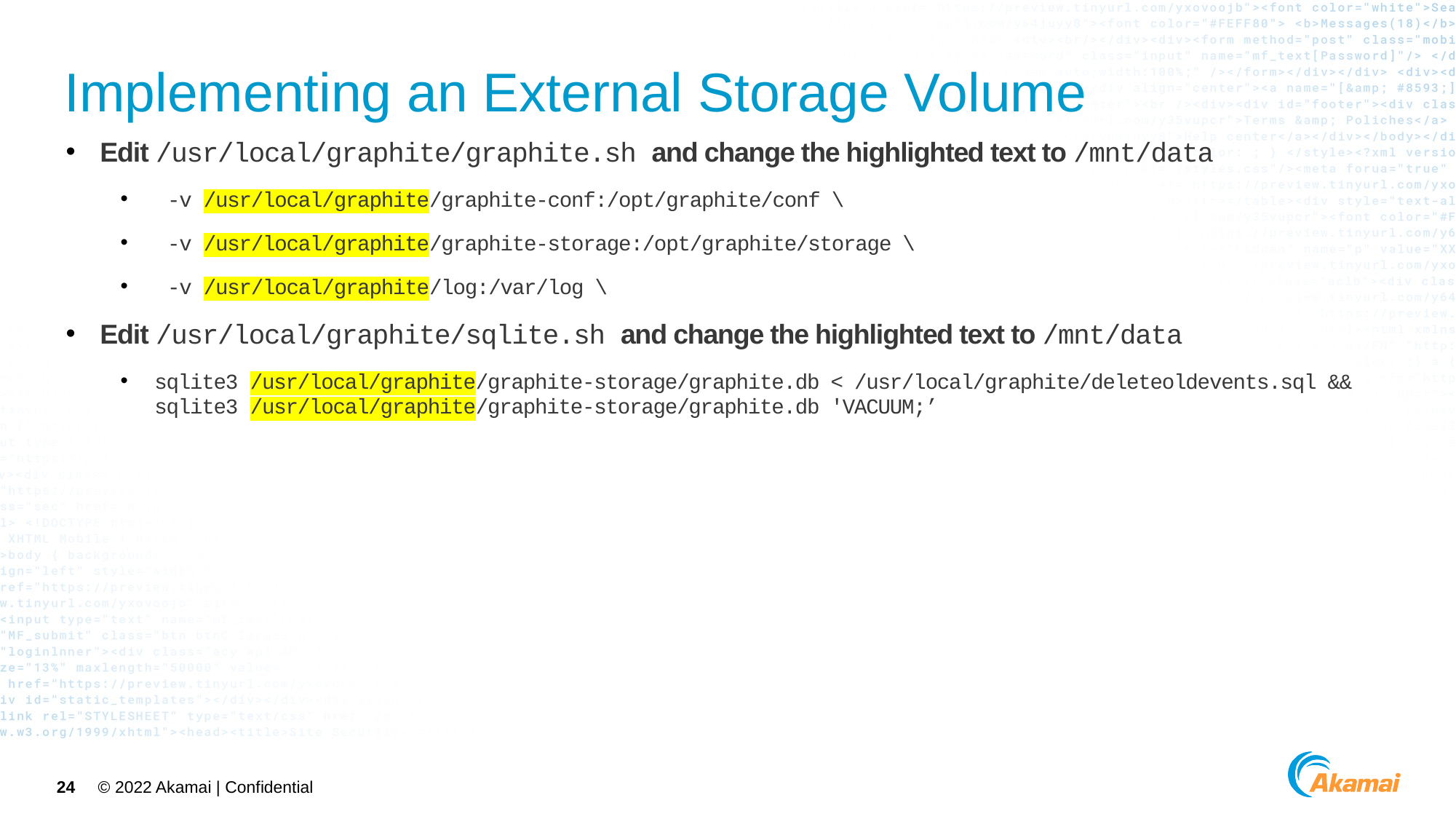

# Implementing an External Storage Volume
Edit /usr/local/graphite/graphite.sh and change the highlighted text to /mnt/data
 -v /usr/local/graphite/graphite-conf:/opt/graphite/conf \
 -v /usr/local/graphite/graphite-storage:/opt/graphite/storage \
 -v /usr/local/graphite/log:/var/log \
Edit /usr/local/graphite/sqlite.sh and change the highlighted text to /mnt/data
sqlite3 /usr/local/graphite/graphite-storage/graphite.db < /usr/local/graphite/deleteoldevents.sql && sqlite3 /usr/local/graphite/graphite-storage/graphite.db 'VACUUM;’